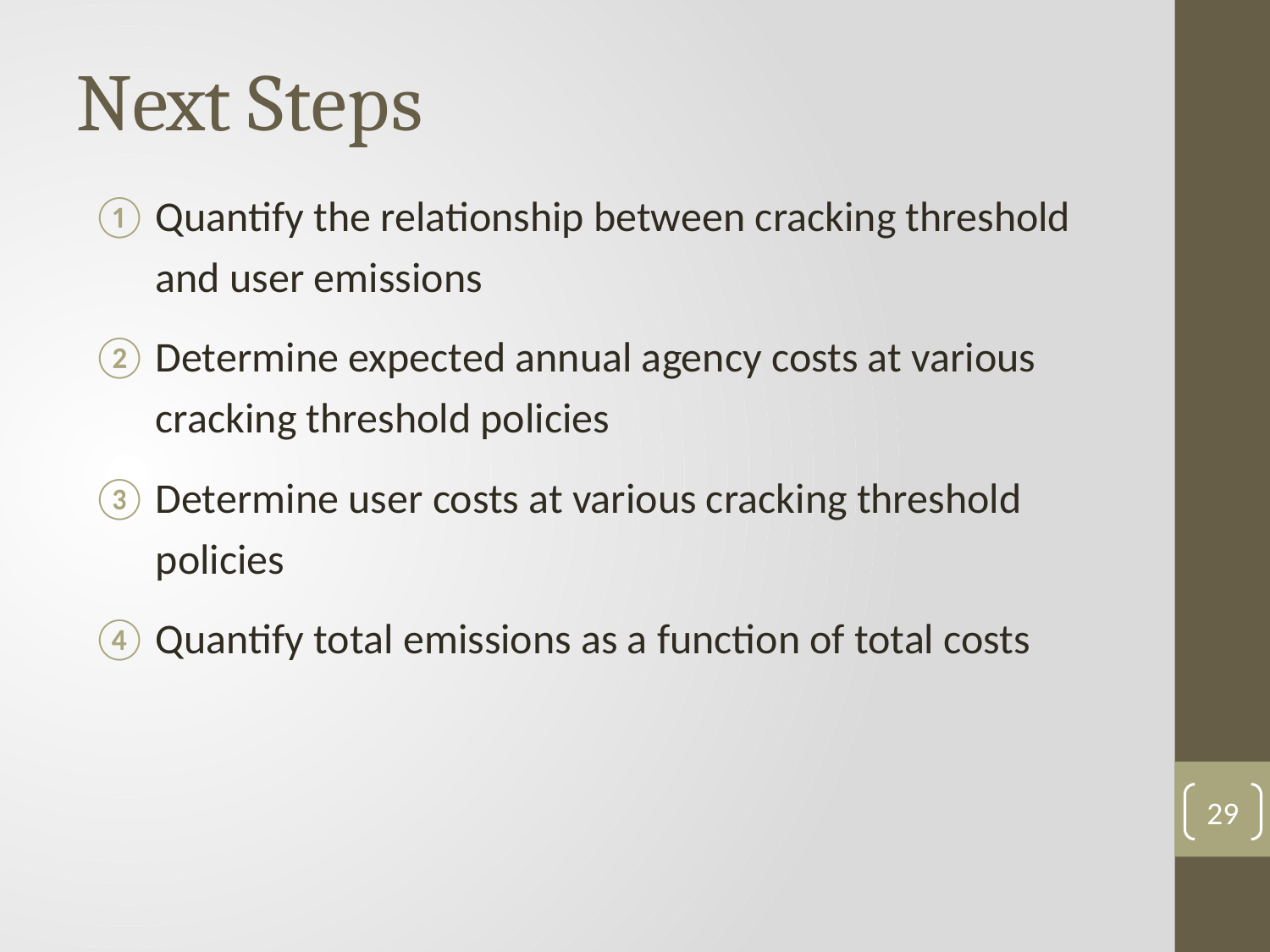

# Next Steps
Quantify the relationship between cracking threshold and user emissions
Determine expected annual agency costs at various cracking threshold policies
Determine user costs at various cracking threshold policies
Quantify total emissions as a function of total costs
29